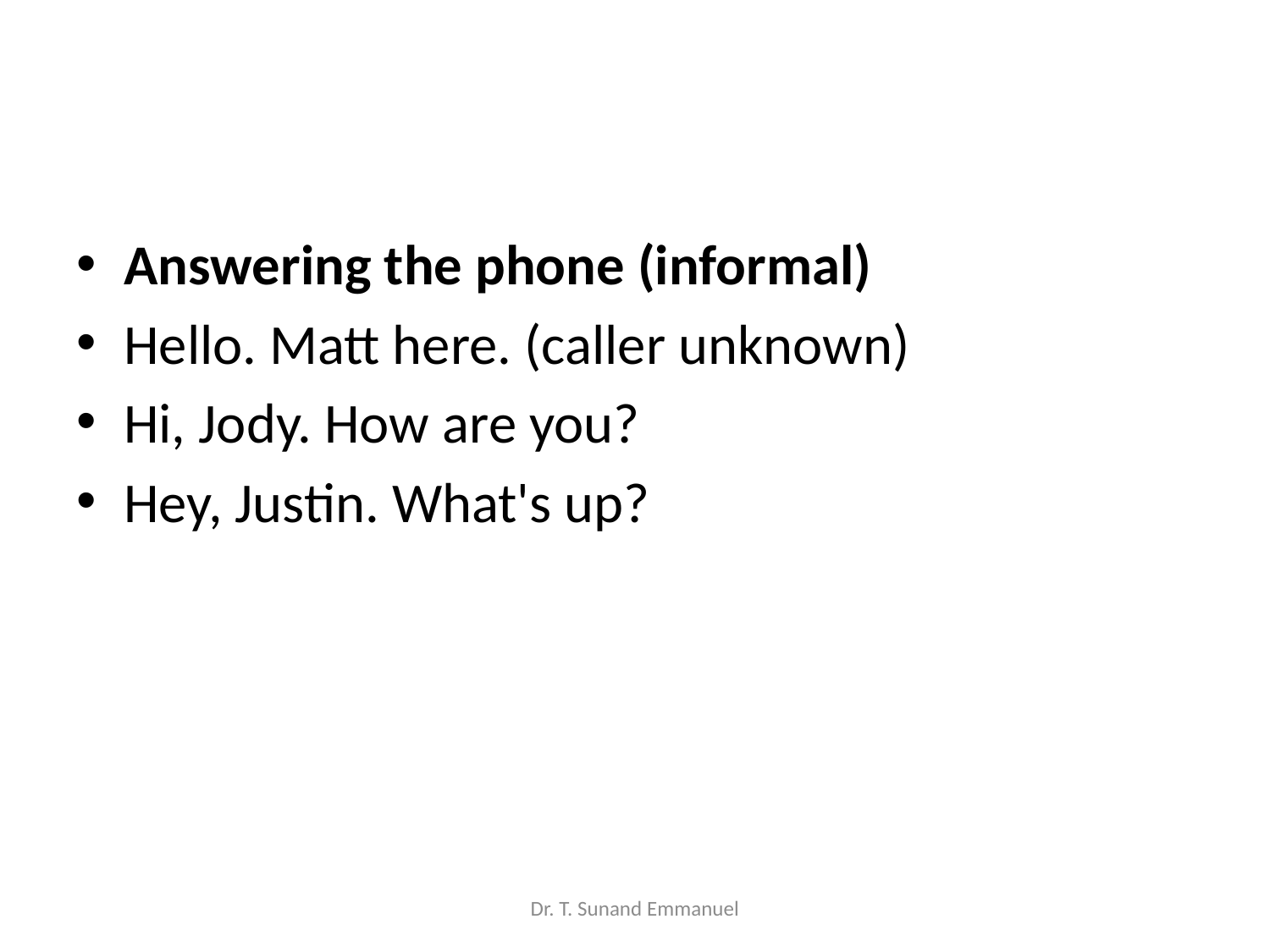

#
Answering the phone (informal)
Hello. Matt here. (caller unknown)
Hi, Jody. How are you?
Hey, Justin. What's up?
Dr. T. Sunand Emmanuel